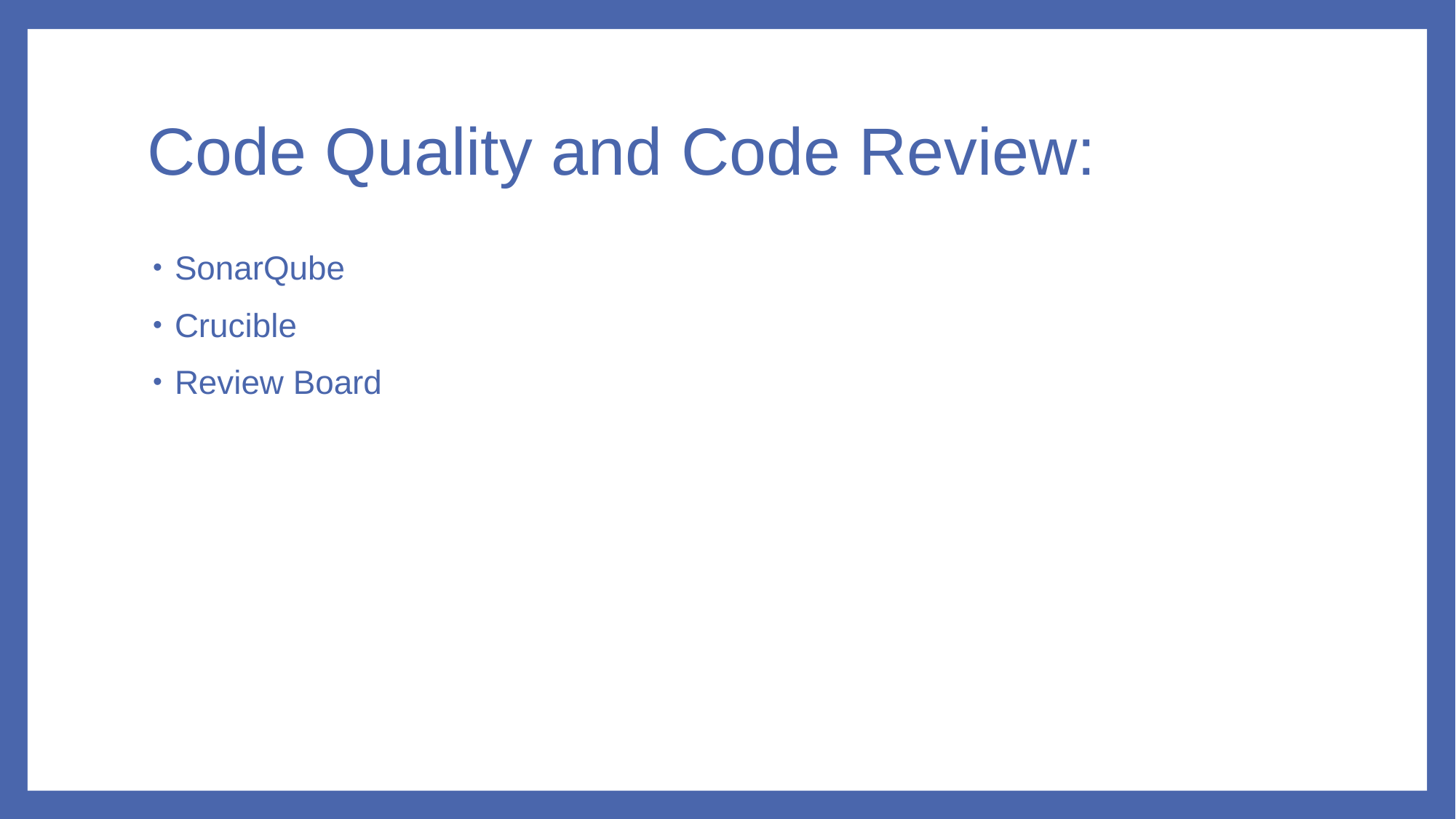

# Code Quality and Code Review:
SonarQube
Crucible
Review Board